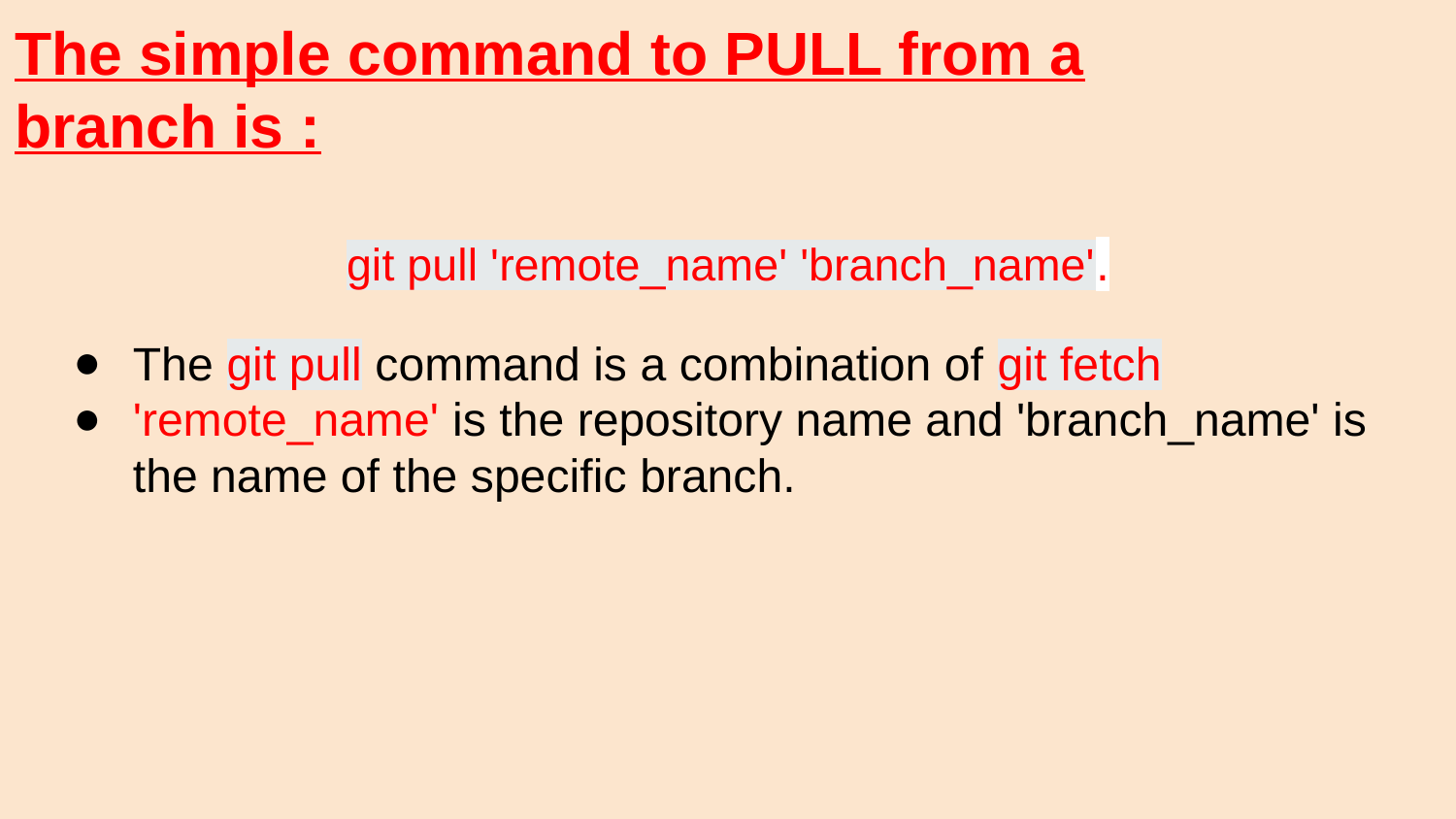

The simple command to PULL from a branch is :
git pull 'remote_name' 'branch_name'.
# The git pull command is a combination of git fetch
'remote_name' is the repository name and 'branch_name' is the name of the specific branch.